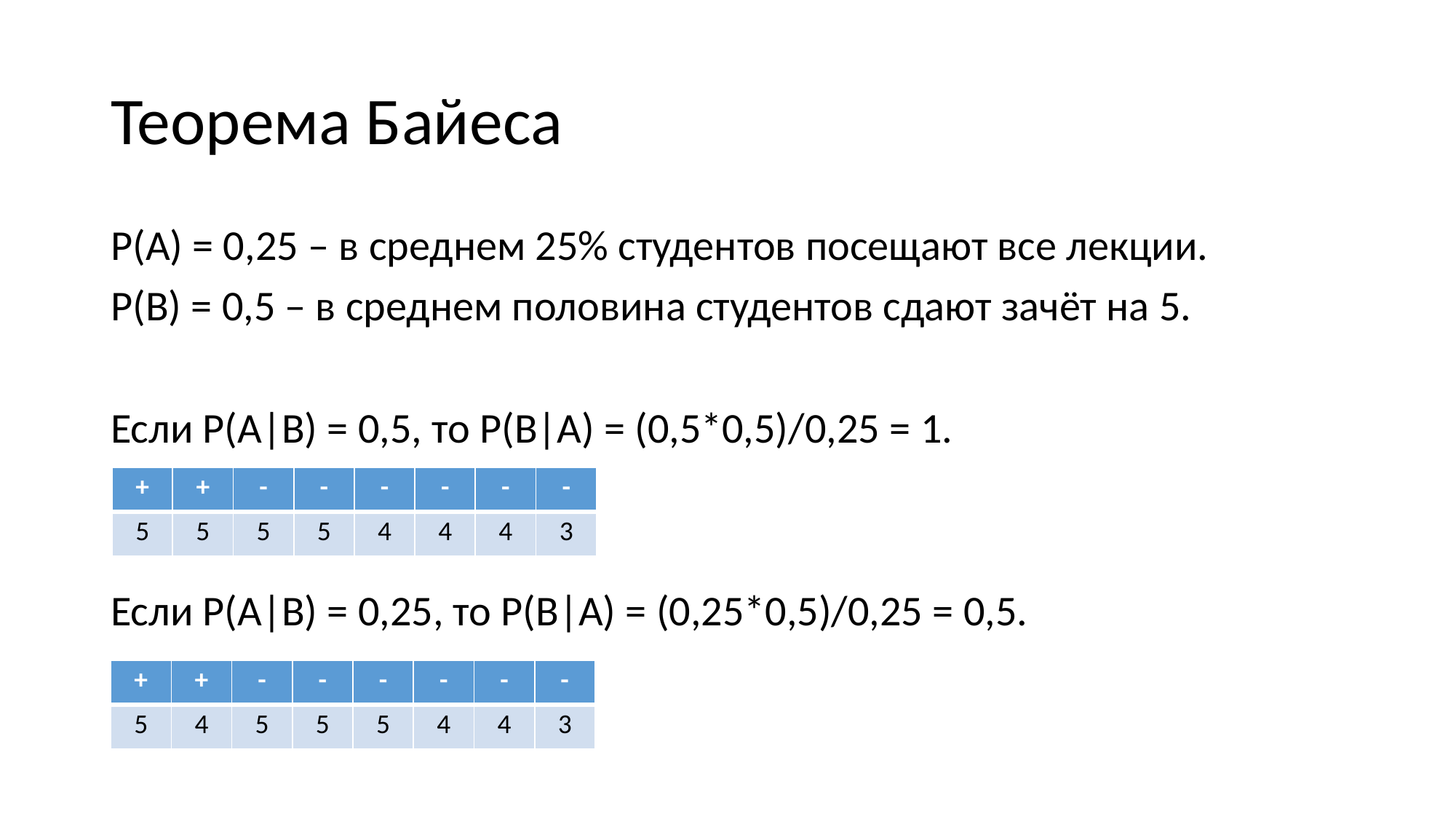

# Теорема Байеса
P(A) = 0,25 – в среднем 25% студентов посещают все лекции.
P(B) = 0,5 – в среднем половина студентов сдают зачёт на 5.

Если P(A|B) = 0,5, то P(B|A) = (0,5*0,5)/0,25 = 1.

Если P(A|B) = 0,25, то P(B|A) = (0,25*0,5)/0,25 = 0,5.
| + | + | - | - | - | - | - | - |
| --- | --- | --- | --- | --- | --- | --- | --- |
| 5 | 5 | 5 | 5 | 4 | 4 | 4 | 3 |
| + | + | - | - | - | - | - | - |
| --- | --- | --- | --- | --- | --- | --- | --- |
| 5 | 4 | 5 | 5 | 5 | 4 | 4 | 3 |